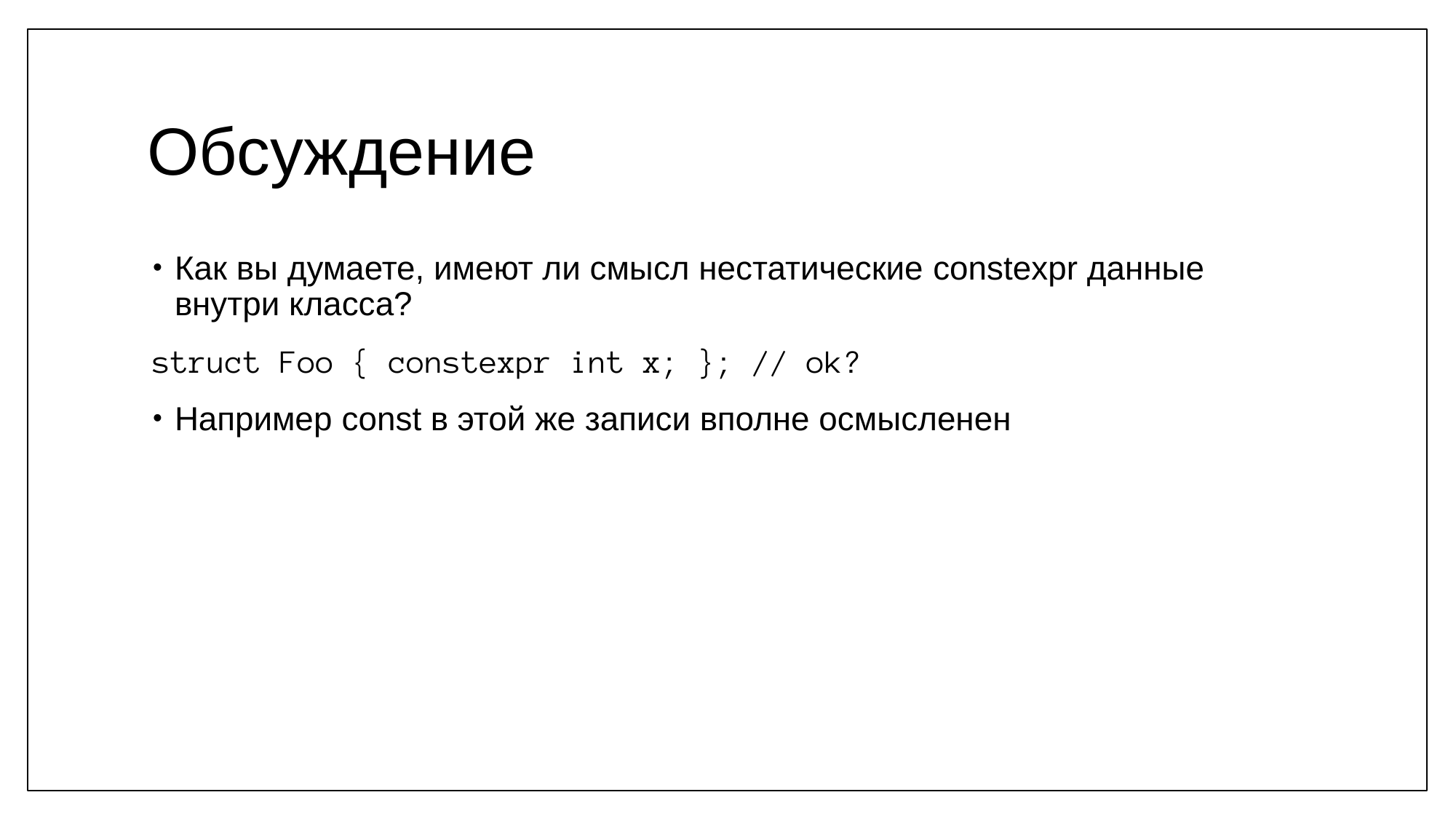

# Обсуждение
Как вы думаете, имеют ли смысл нестатические constexpr данные внутри класса?
struct Foo { constexpr int x; }; // ok?
Например const в этой же записи вполне осмысленен